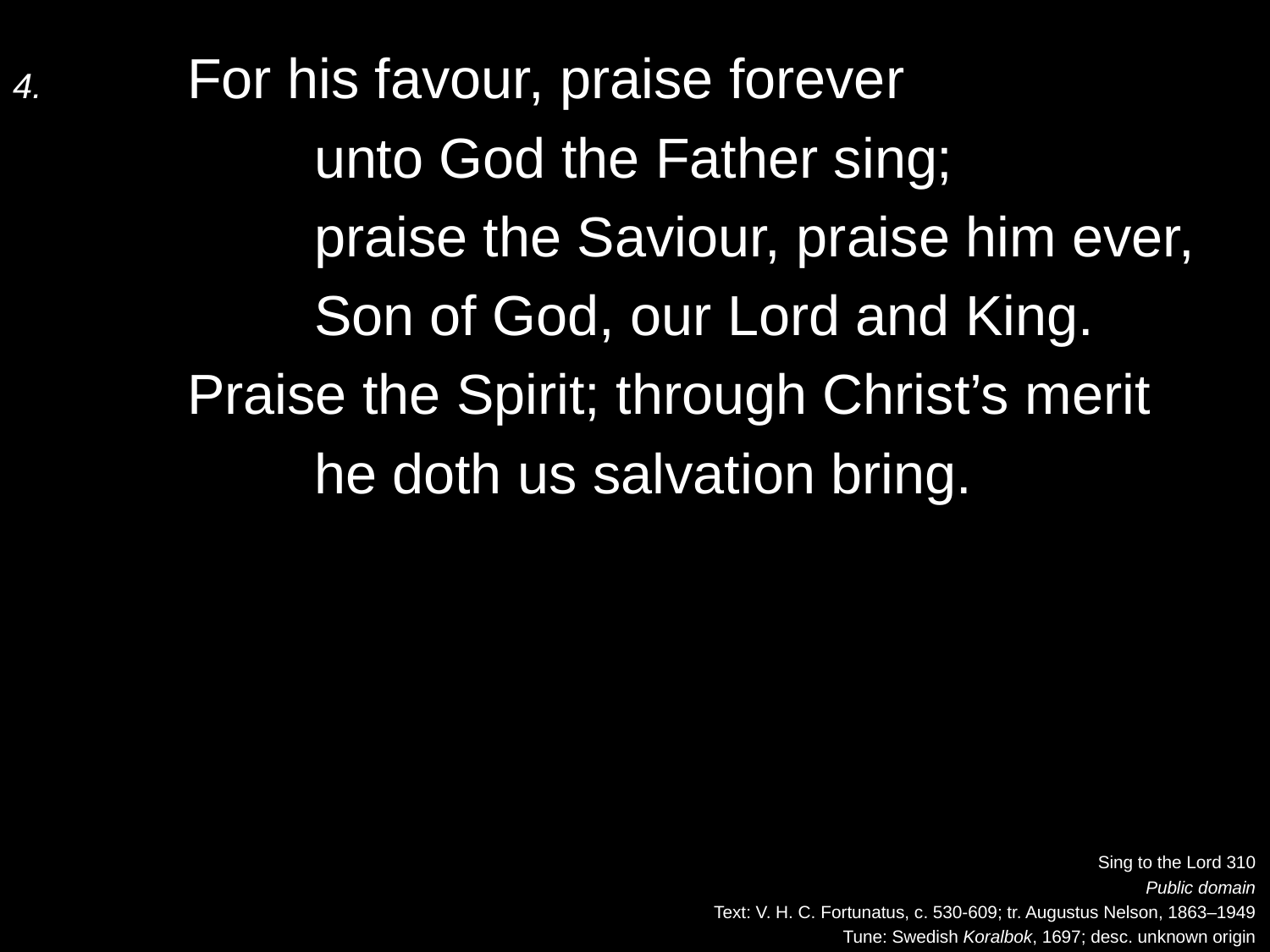

4.	For his favour, praise forever
		unto God the Father sing;
		praise the Saviour, praise him ever,
		Son of God, our Lord and King.
	Praise the Spirit; through Christ’s merit
		he doth us salvation bring.
Sing to the Lord 310
Public domain
Text: V. H. C. Fortunatus, c. 530-609; tr. Augustus Nelson, 1863–1949
Tune: Swedish Koralbok, 1697; desc. unknown origin